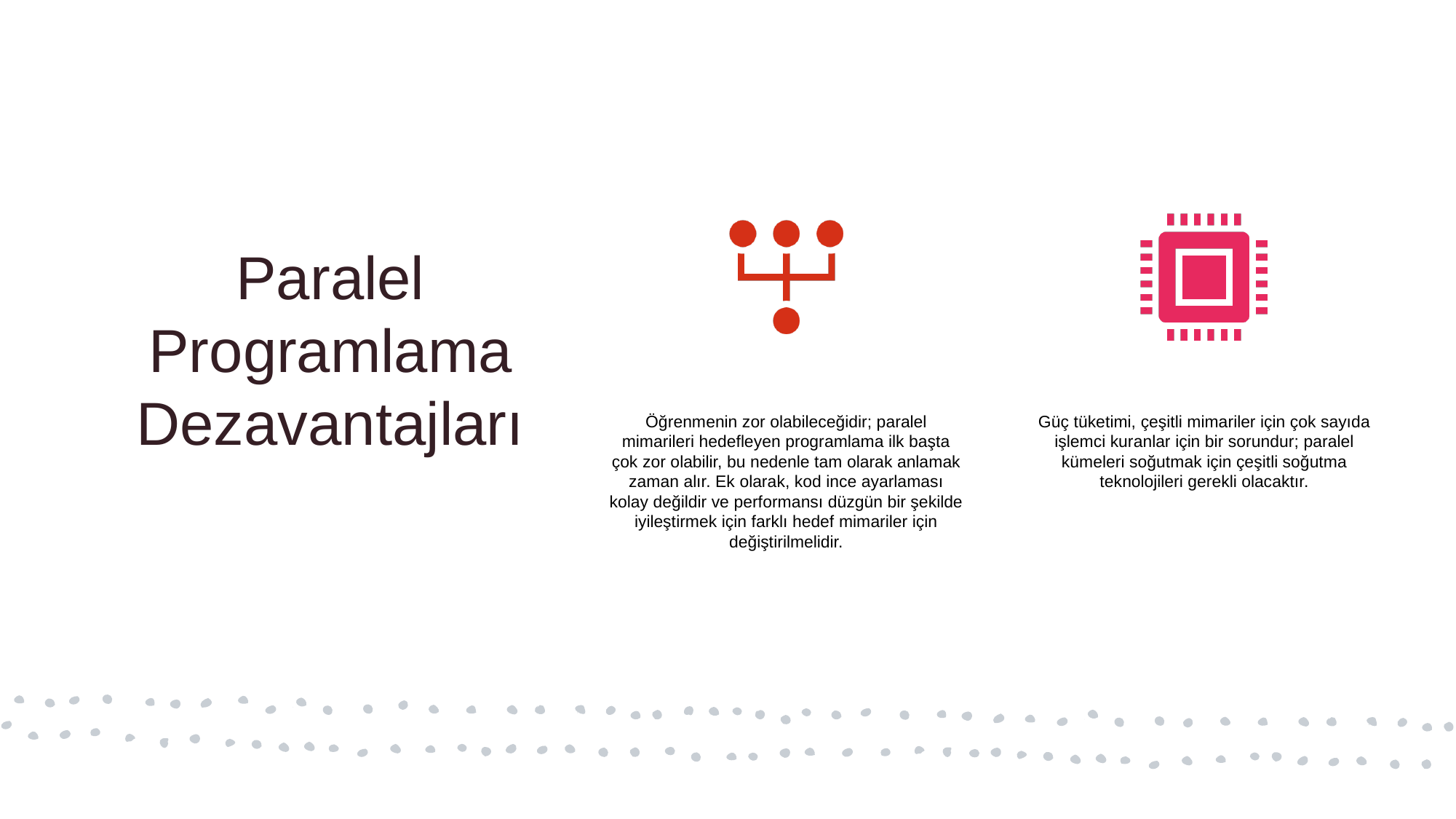

Öğrenmenin zor olabileceğidir; paralel mimarileri hedefleyen programlama ilk başta çok zor olabilir, bu nedenle tam olarak anlamak zaman alır. Ek olarak, kod ince ayarlaması kolay değildir ve performansı düzgün bir şekilde iyileştirmek için farklı hedef mimariler için değiştirilmelidir.
Güç tüketimi, çeşitli mimariler için çok sayıda işlemci kuranlar için bir sorundur; paralel kümeleri soğutmak için çeşitli soğutma teknolojileri gerekli olacaktır.
# Paralel Programlama Dezavantajları